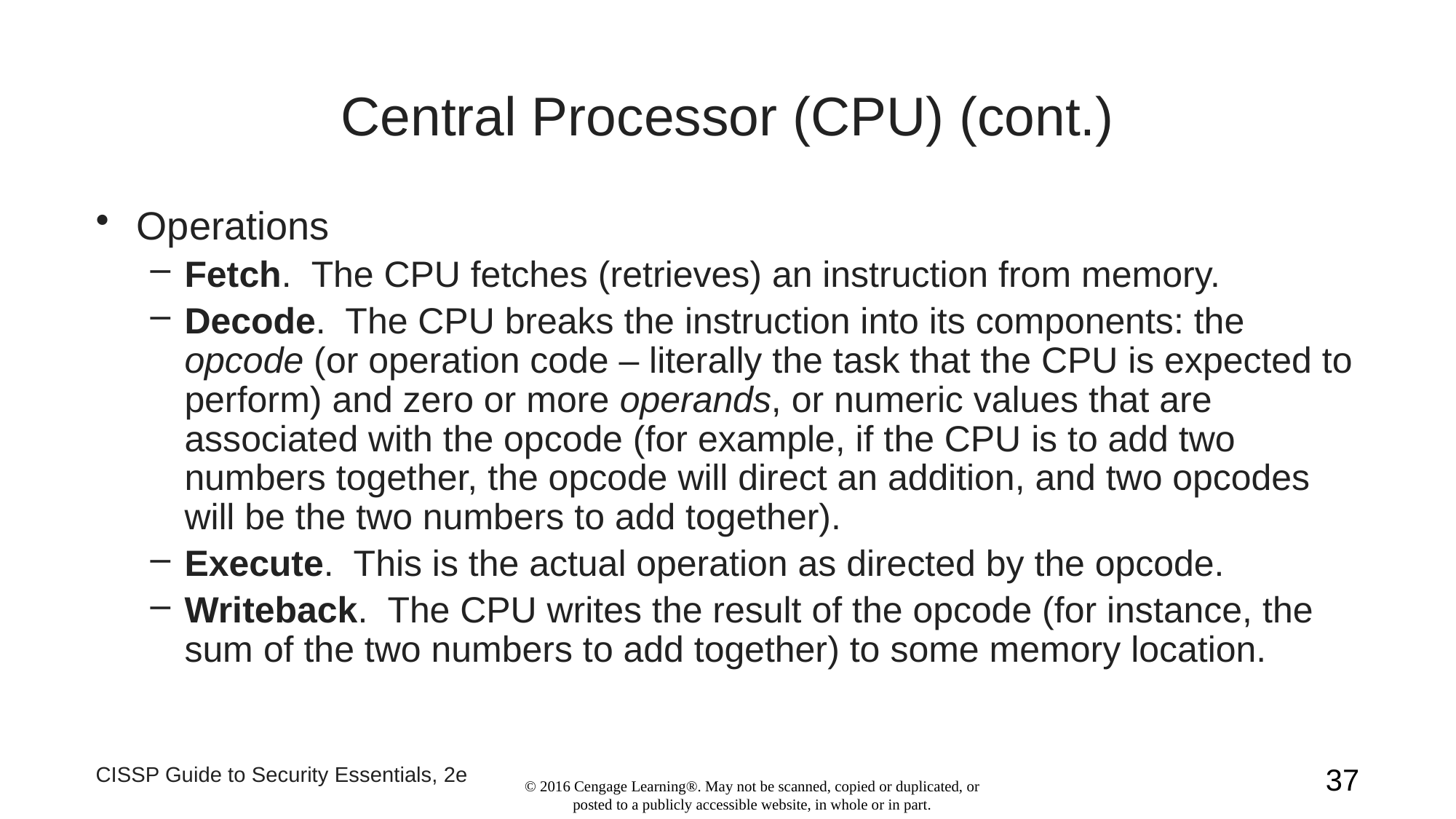

# Central Processor (CPU) (cont.)
Operations
Fetch.  The CPU fetches (retrieves) an instruction from memory.
Decode.  The CPU breaks the instruction into its components: the opcode (or operation code – literally the task that the CPU is expected to perform) and zero or more operands, or numeric values that are associated with the opcode (for example, if the CPU is to add two numbers together, the opcode will direct an addition, and two opcodes will be the two numbers to add together).
Execute.  This is the actual operation as directed by the opcode.
Writeback.  The CPU writes the result of the opcode (for instance, the sum of the two numbers to add together) to some memory location.
CISSP Guide to Security Essentials, 2e
37
© 2016 Cengage Learning®. May not be scanned, copied or duplicated, or posted to a publicly accessible website, in whole or in part.